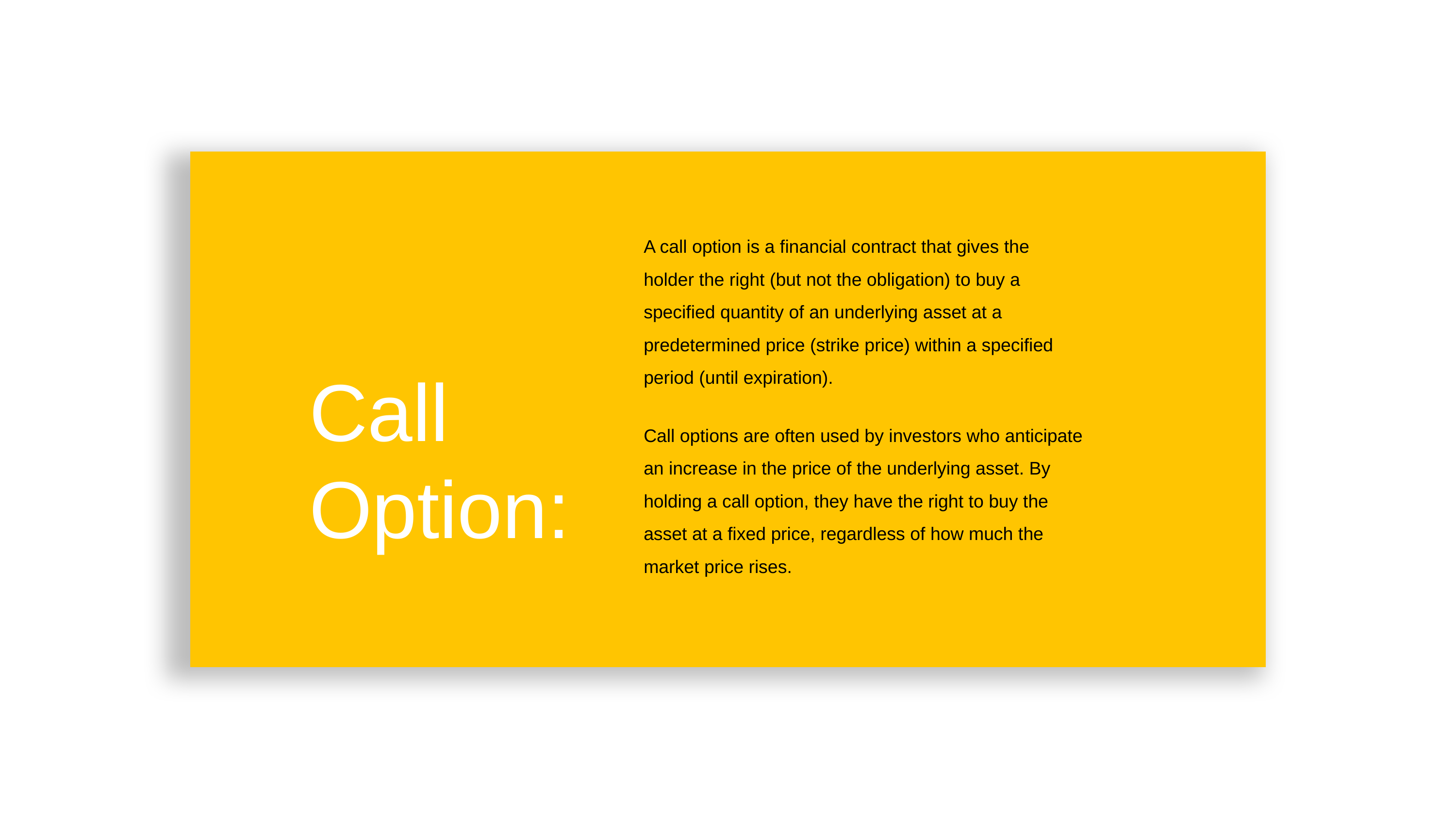

A call option is a financial contract that gives the holder the right (but not the obligation) to buy a specified quantity of an underlying asset at a predetermined price (strike price) within a specified period (until expiration).
Call Option:
Call options are often used by investors who anticipate an increase in the price of the underlying asset. By holding a call option, they have the right to buy the asset at a fixed price, regardless of how much the market price rises.